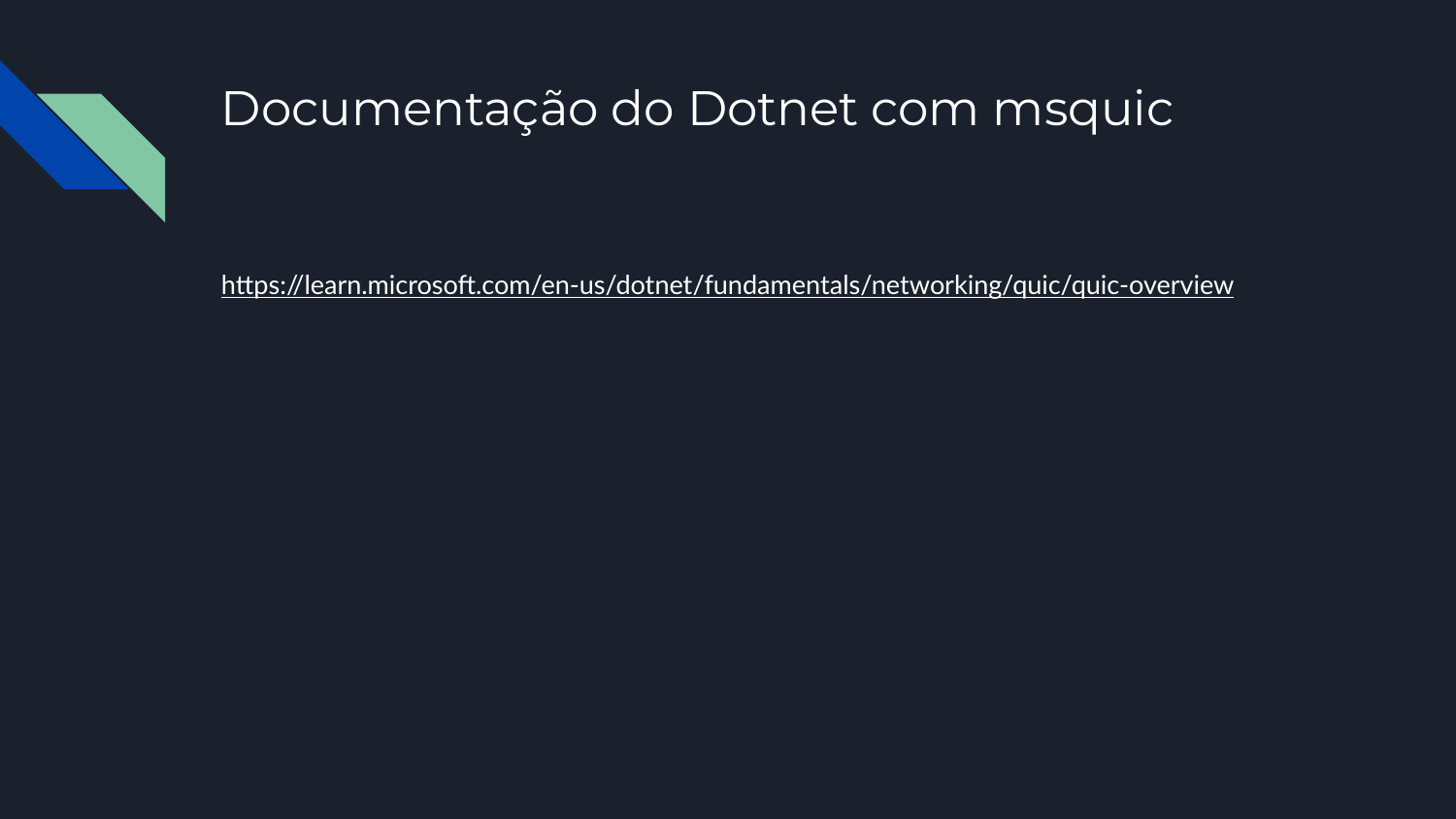

# Documentação do Dotnet com msquic
https://learn.microsoft.com/en-us/dotnet/fundamentals/networking/quic/quic-overview